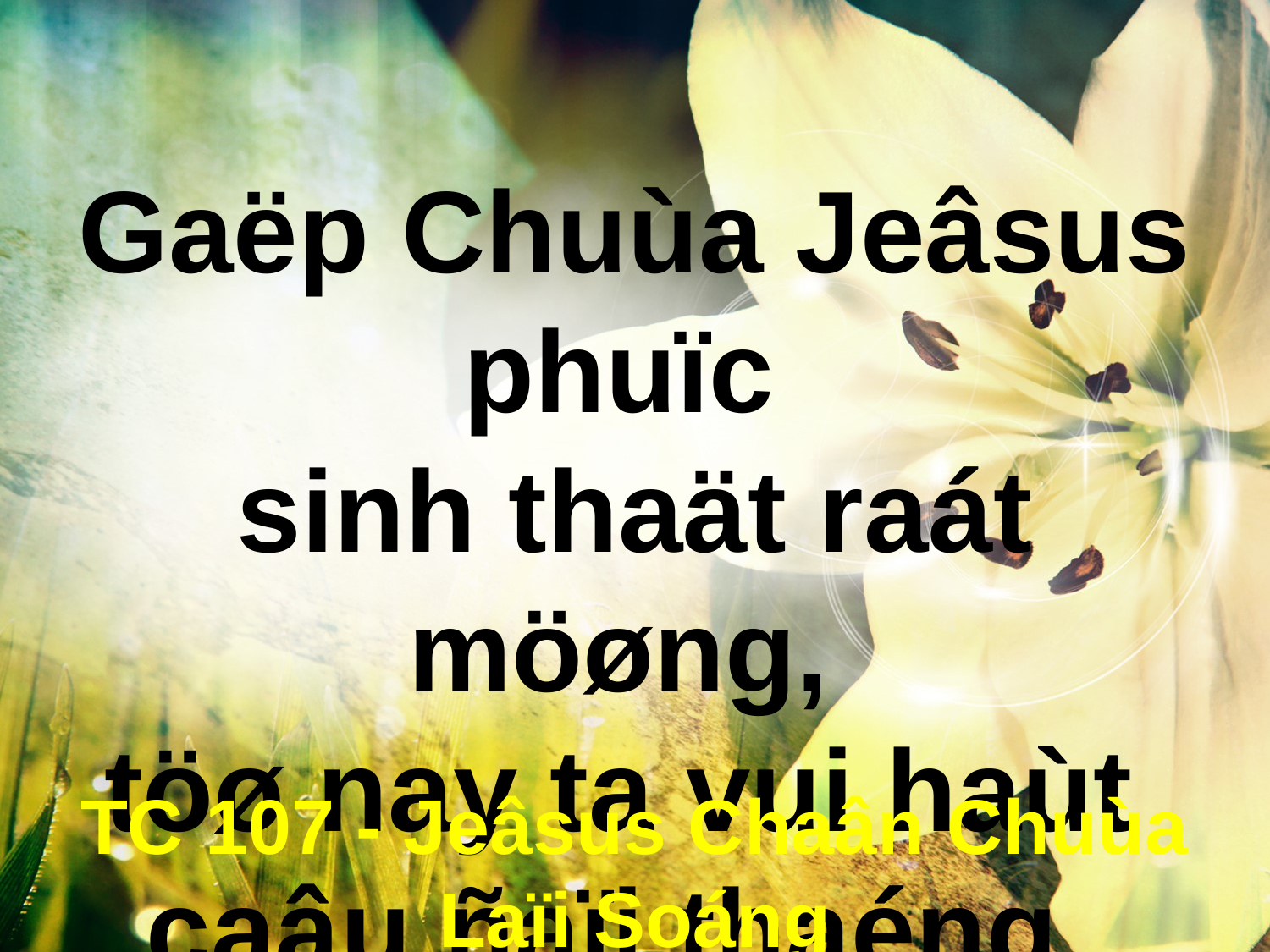

Gaëp Chuùa Jeâsus phuïc
sinh thaät raát möøng,
töø nay ta vui haùt
caâu ñaïi thaéng.
TC 107 - Jeâsus Chaân Chuùa Laïi Soáng